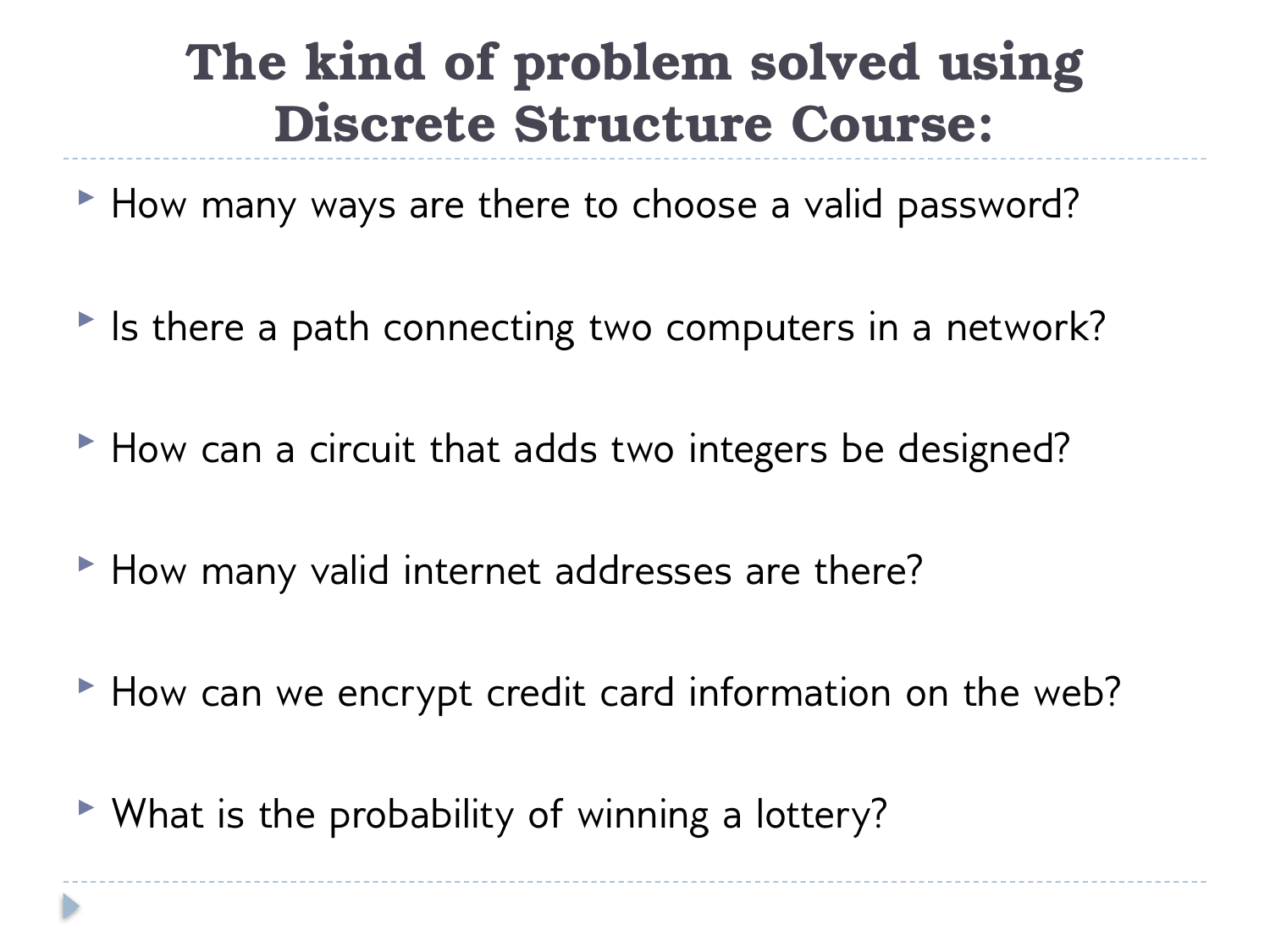

# The kind of problem solved using Discrete Structure Course:
How many ways are there to choose a valid password?

Is there a path connecting two computers in a network?

How can a circuit that adds two integers be designed?

How many valid internet addresses are there?

How can we encrypt credit card information on the web?

What is the probability of winning a lottery?